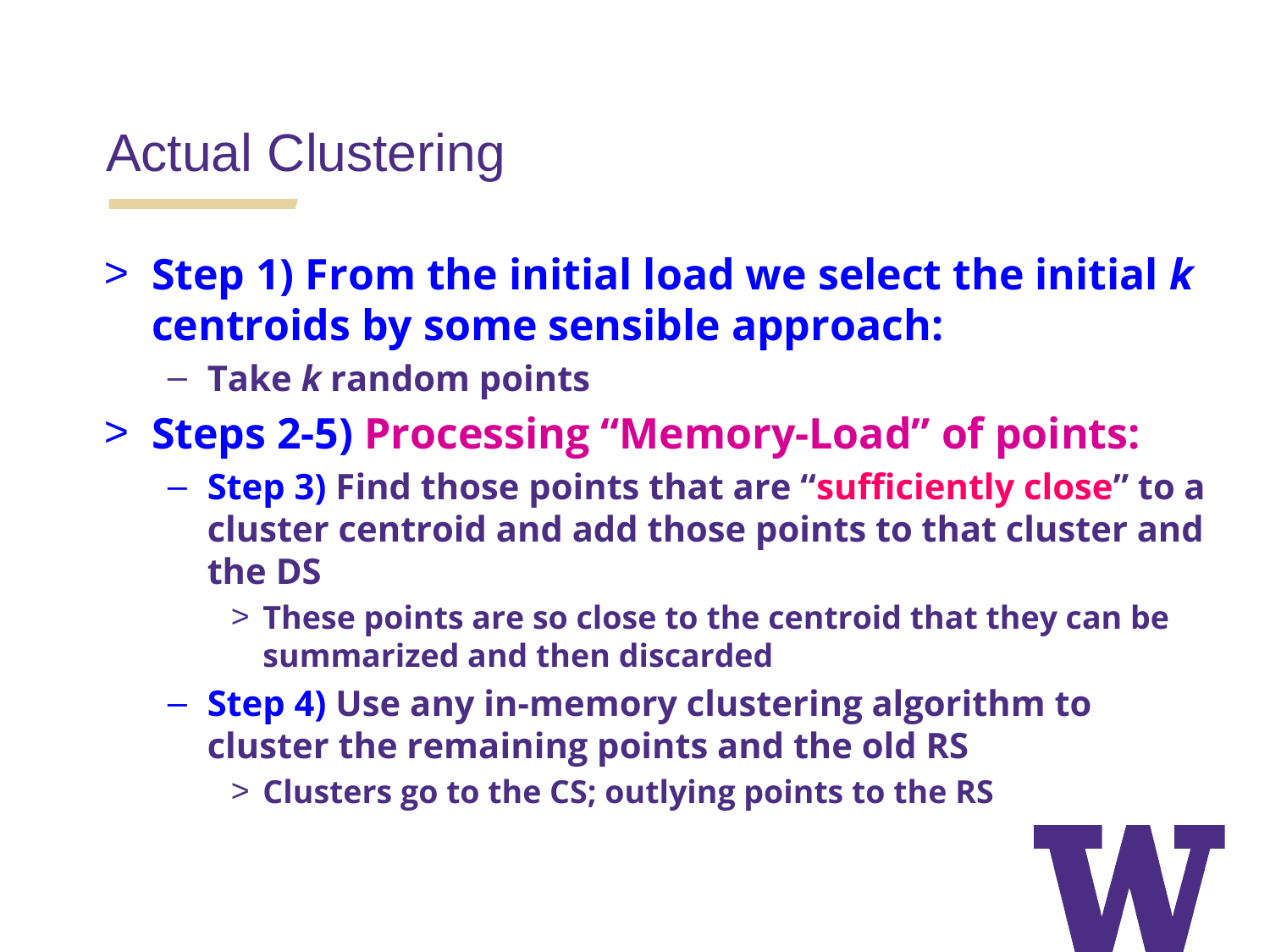

Actual Clustering
Step 1) From the initial load we select the initial k centroids by some sensible approach:
Take k random points
Steps 2-5) Processing “Memory-Load” of points:
Step 3) Find those points that are “sufficiently close” to a cluster centroid and add those points to that cluster and the DS
These points are so close to the centroid that they can be summarized and then discarded
Step 4) Use any in-memory clustering algorithm to cluster the remaining points and the old RS
Clusters go to the CS; outlying points to the RS